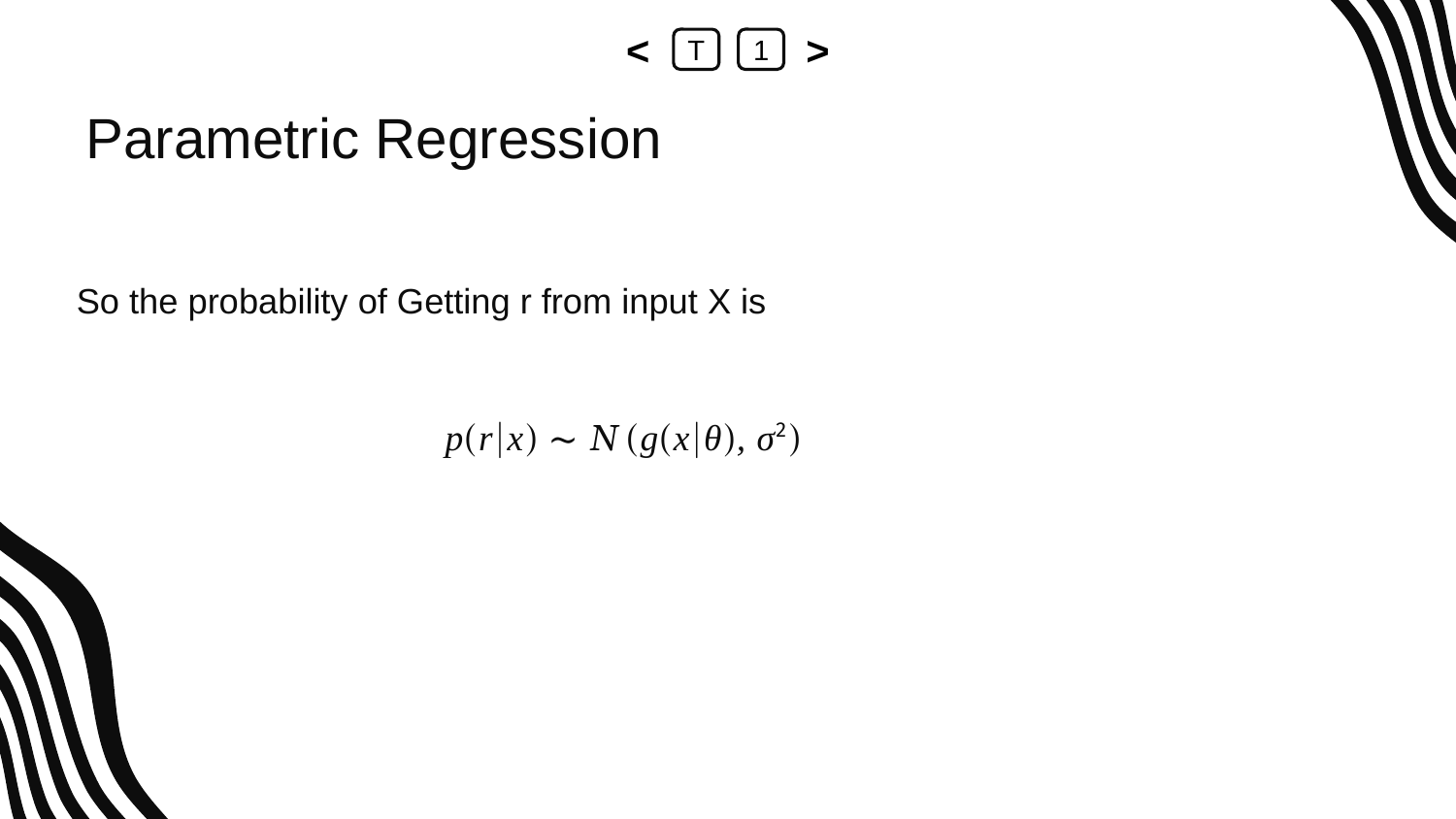

<
T
1
>
# Parametric Regression
So the probability of Getting r from input X is
p(r∣x) ∼ N (g(x∣θ), σ2)